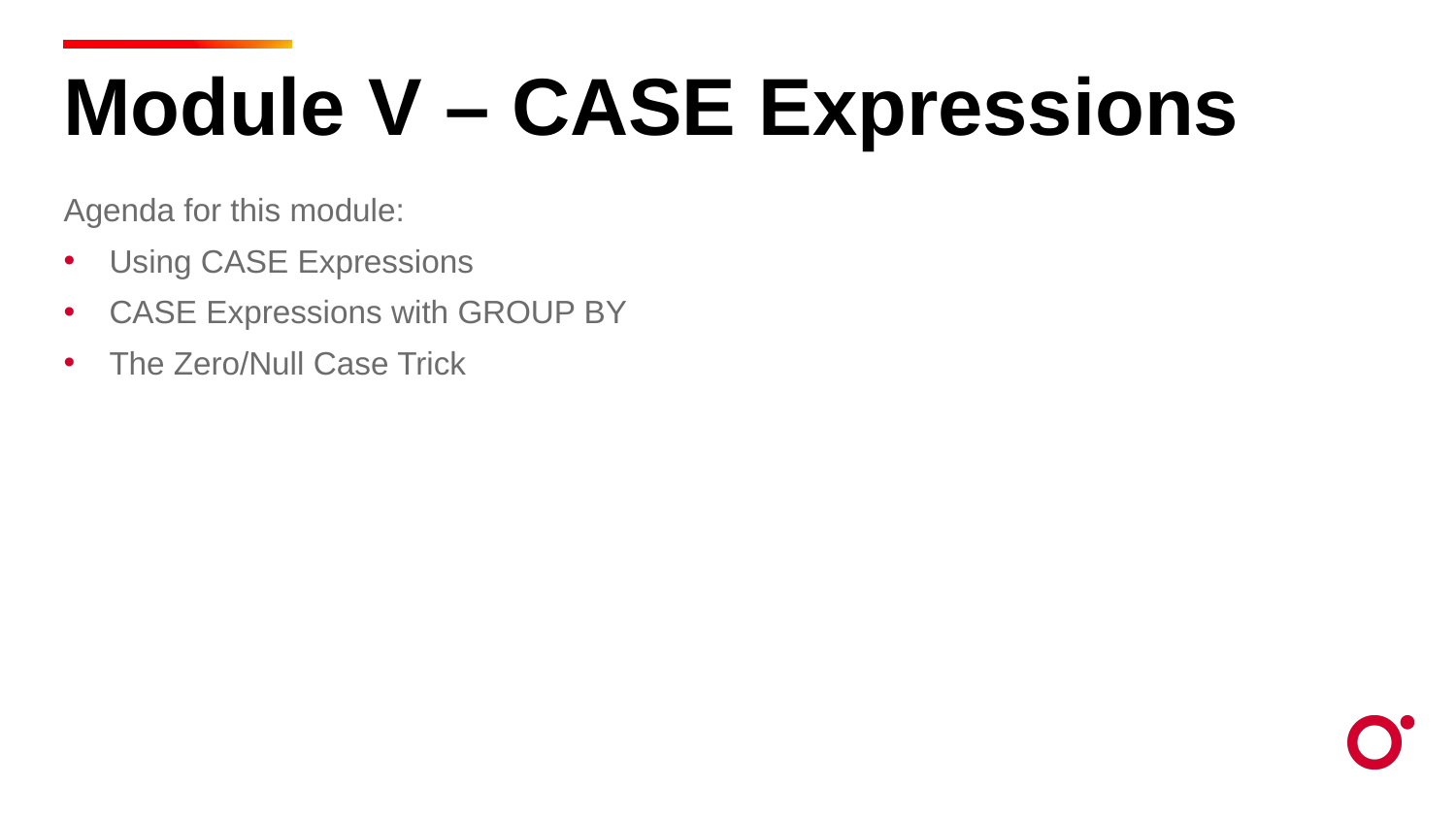

Module V – CASE Expressions
Agenda for this module:
Using CASE Expressions
CASE Expressions with GROUP BY
The Zero/Null Case Trick